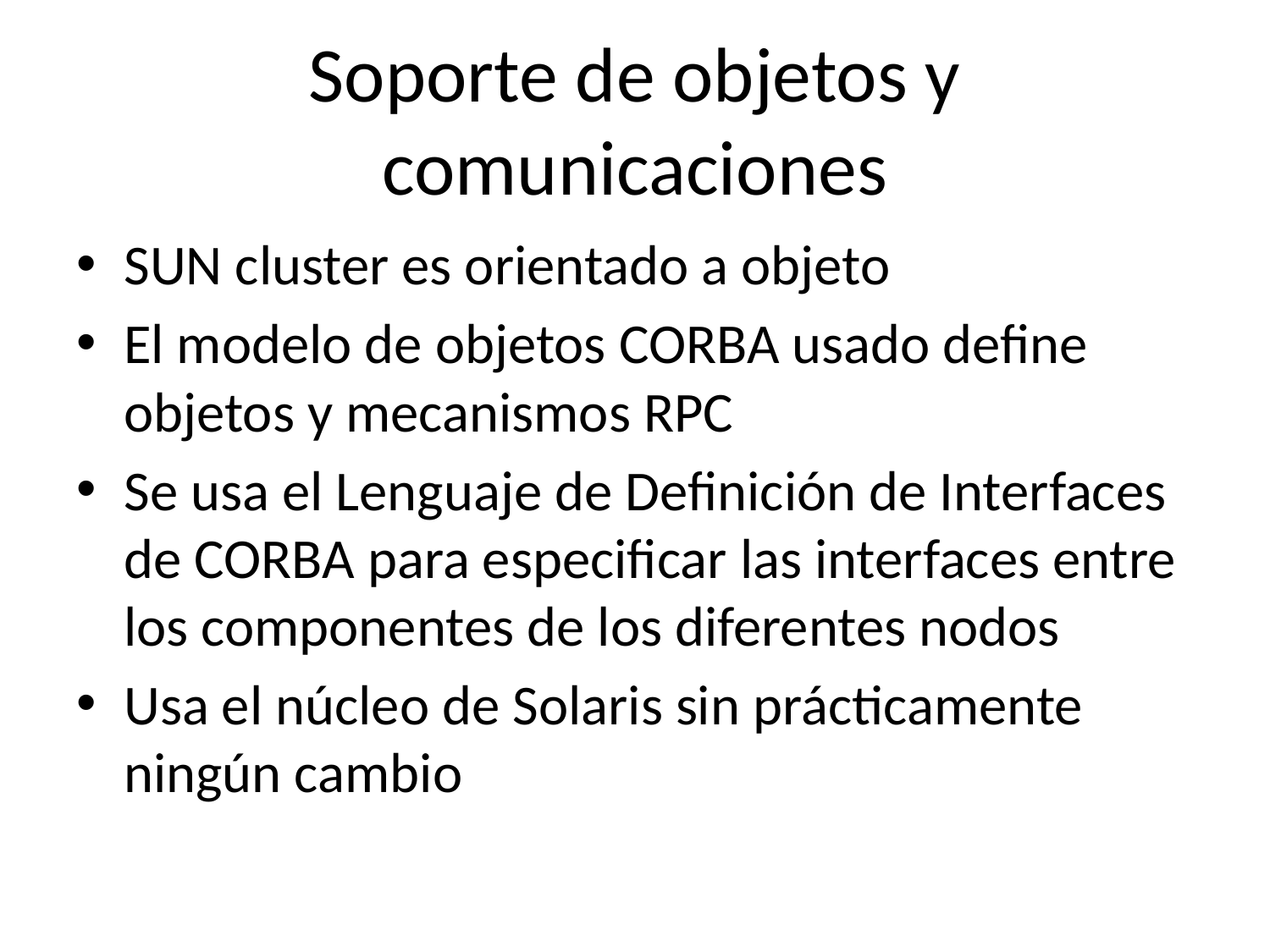

# Soporte de objetos y comunicaciones
SUN cluster es orientado a objeto
El modelo de objetos CORBA usado define objetos y mecanismos RPC
Se usa el Lenguaje de Definición de Interfaces de CORBA para especificar las interfaces entre los componentes de los diferentes nodos
Usa el núcleo de Solaris sin prácticamente ningún cambio